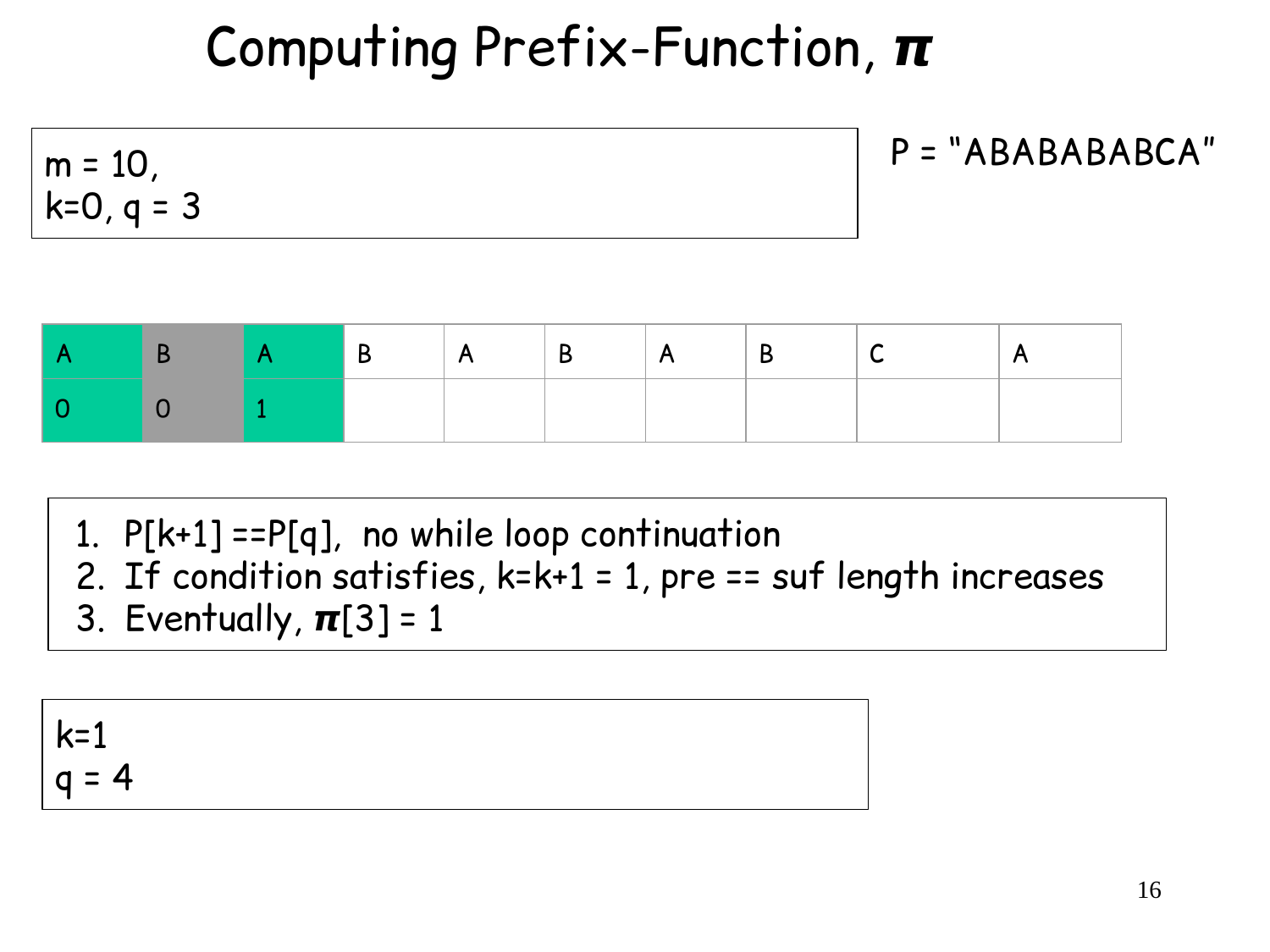

Computing Prefix-Function, 𝞹
P = “ABABABABCA”
m = 10,
k=0, q = 3
| A | B | A | B | A | B | A | B | C | A |
| --- | --- | --- | --- | --- | --- | --- | --- | --- | --- |
| 0 | 0 | 1 |  |  |  |  |  |  |  |
P[k+1] ==P[q],  no while loop continuation
If condition satisfies, k=k+1 = 1, pre == suf length increases
Eventually, 𝞹[3] = 1
k=1
q = 4
16